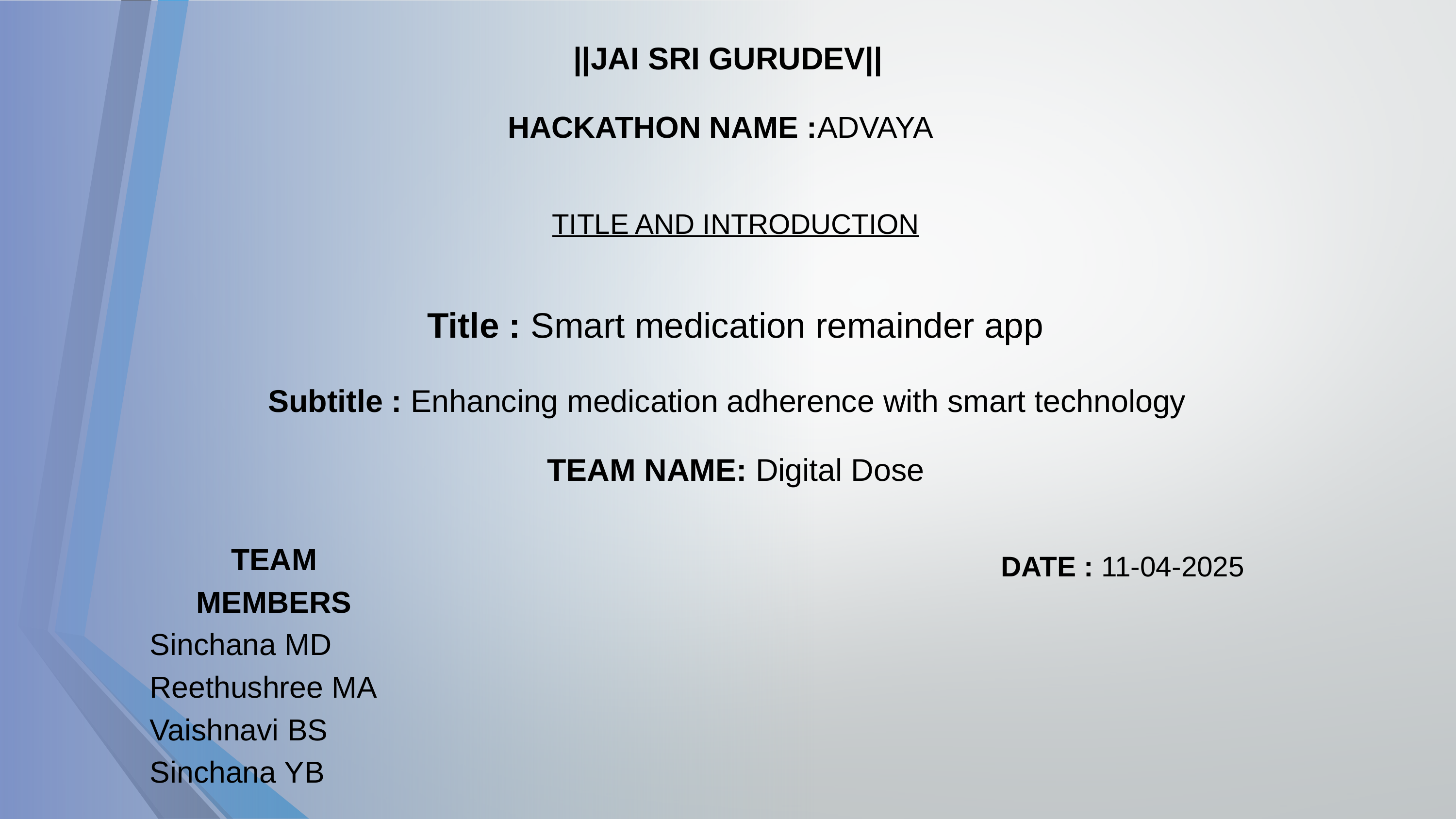

||JAI SRI GURUDEV||
HACKATHON NAME :ADVAYA
TITLE AND INTRODUCTION
Title : Smart medication remainder app
Subtitle : Enhancing medication adherence with smart technology
TEAM NAME: Digital Dose
TEAM MEMBERS
Sinchana MD
Reethushree MA
Vaishnavi BS
Sinchana YB

DATE : 11-04-2025